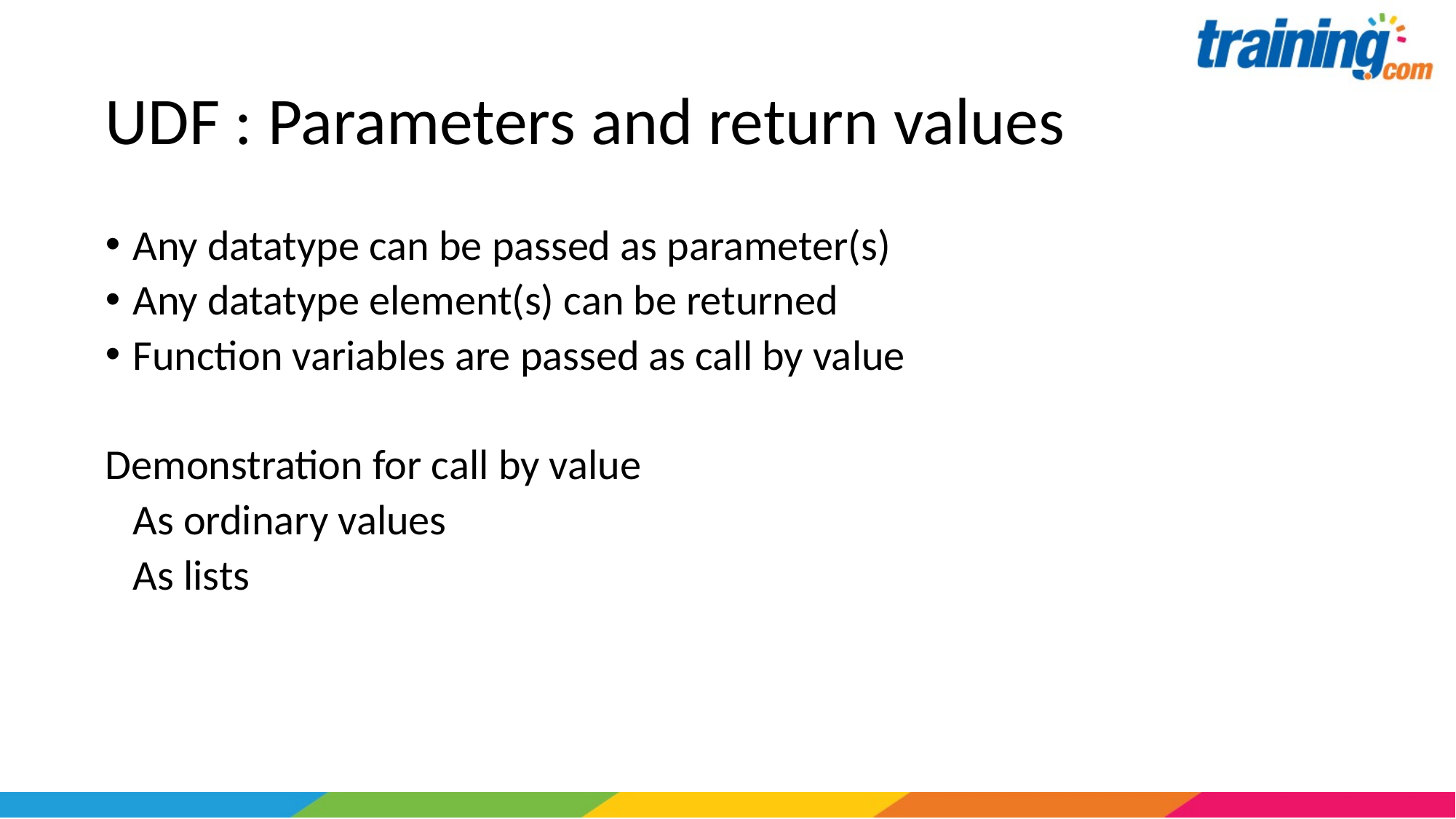

# UDF : Parameters and return values
Any datatype can be passed as parameter(s)
Any datatype element(s) can be returned
Function variables are passed as call by value

Demonstration for call by value
	As ordinary values
	As lists